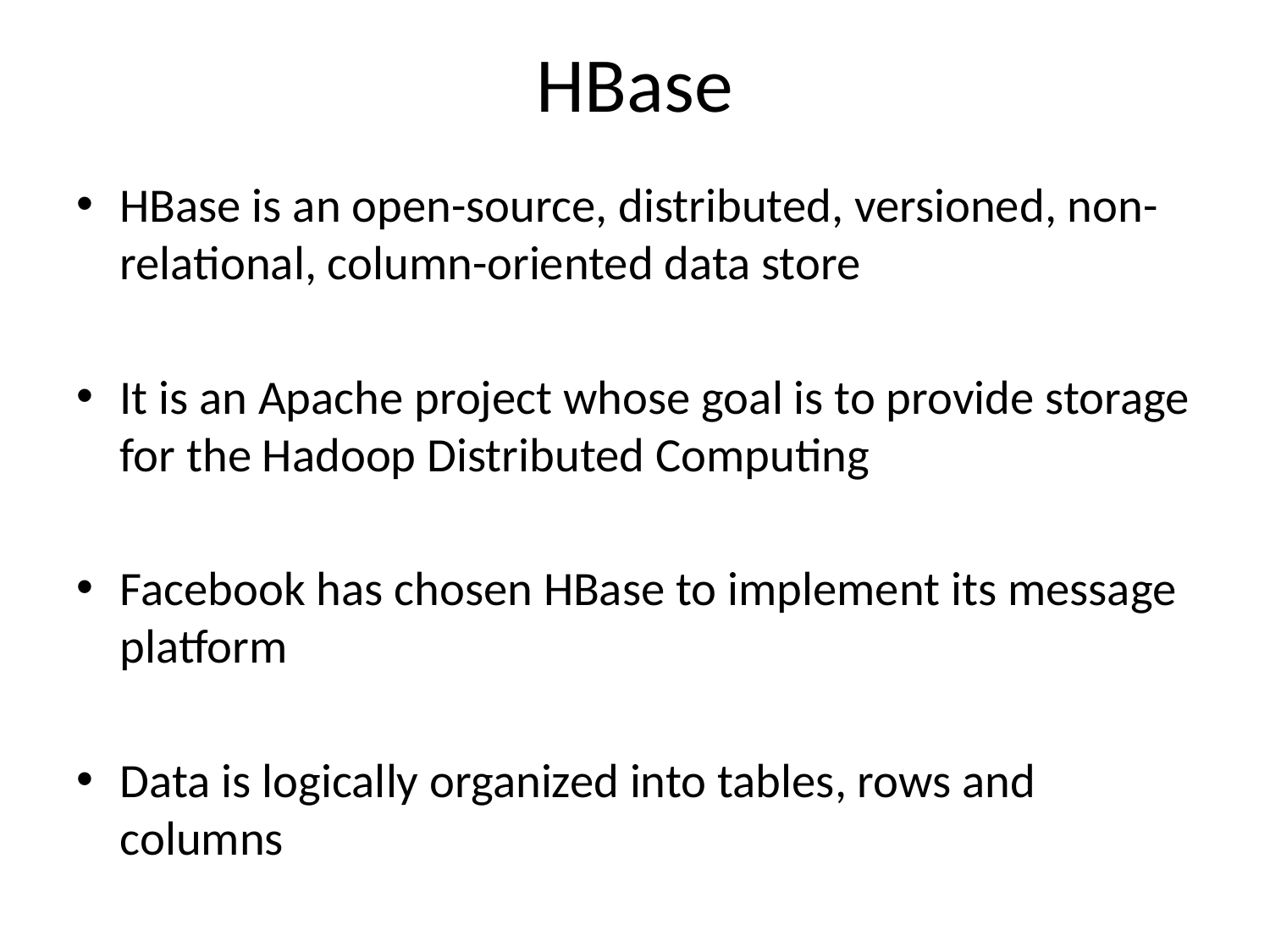

# HBase
HBase is an open-source, distributed, versioned, non-relational, column-oriented data store

It is an Apache project whose goal is to provide storage for the Hadoop Distributed Computing

Facebook has chosen HBase to implement its message platform

Data is logically organized into tables, rows and columns